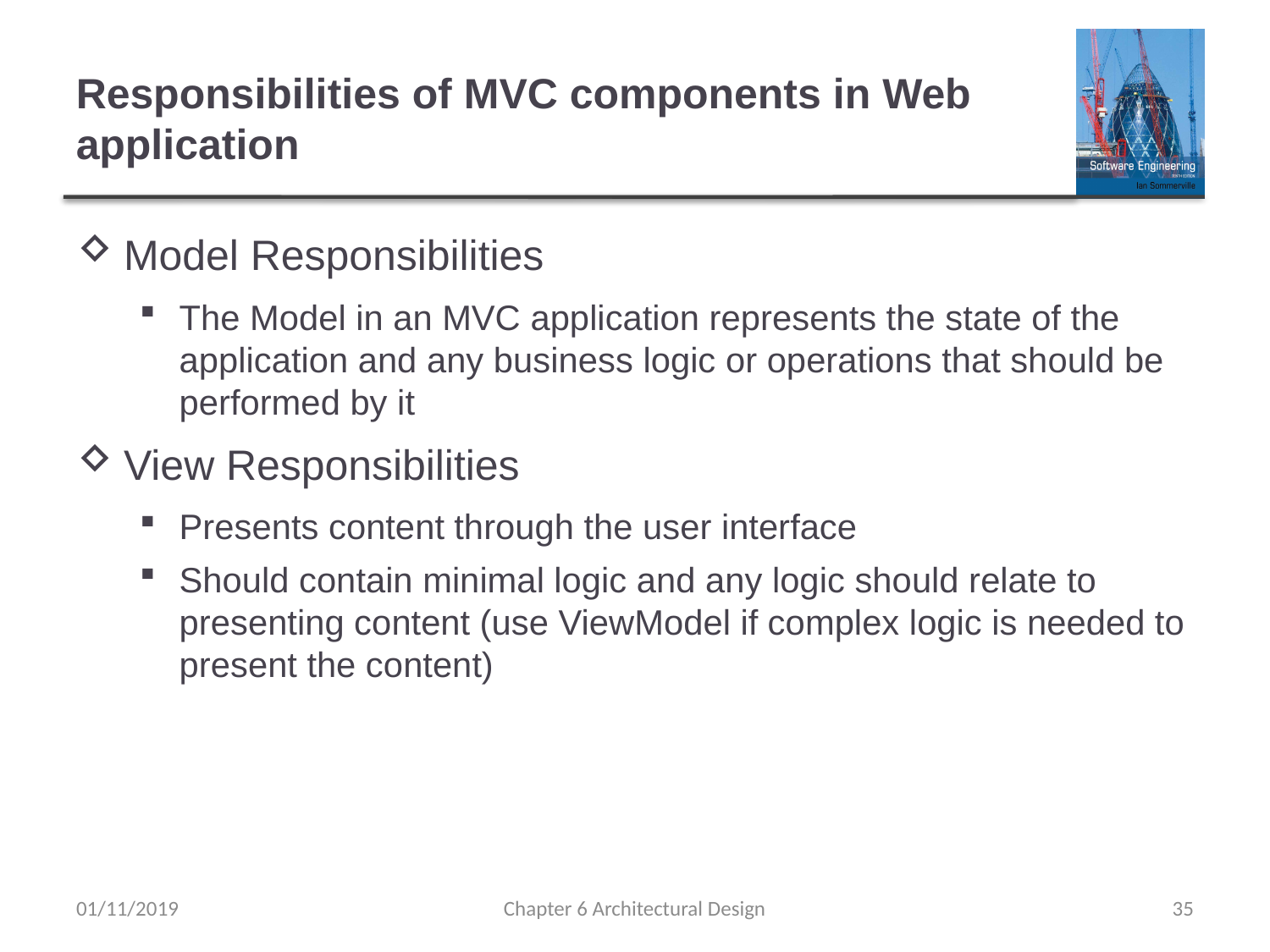

# Responsibilities of MVC components in Web application
Model Responsibilities
The Model in an MVC application represents the state of the application and any business logic or operations that should be performed by it
View Responsibilities
Presents content through the user interface
Should contain minimal logic and any logic should relate to presenting content (use ViewModel if complex logic is needed to present the content)
01/11/2019
Chapter 6 Architectural Design
35